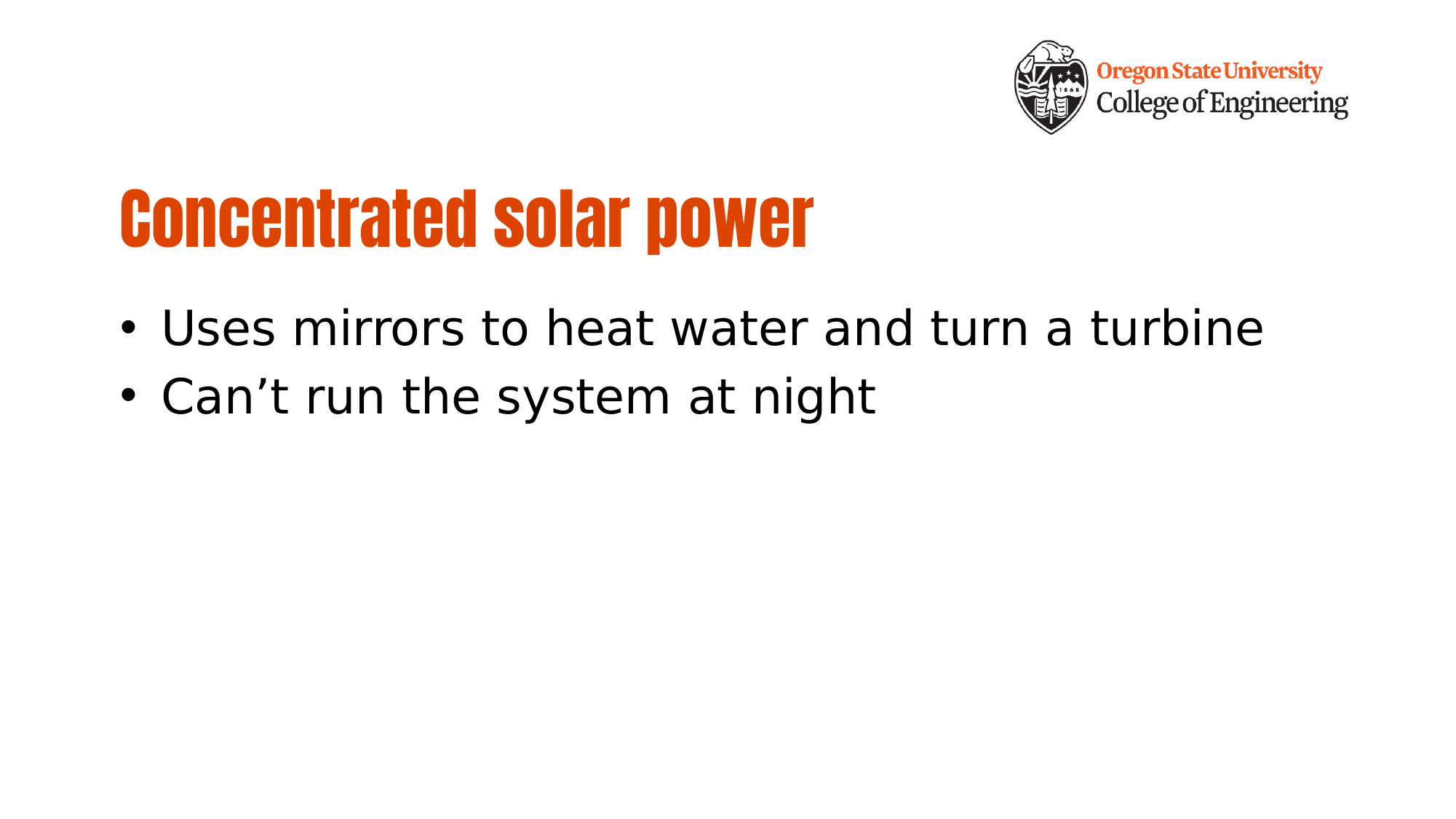

# Concentrated solar power
Uses mirrors to heat water and turn a turbine
Can’t run the system at night